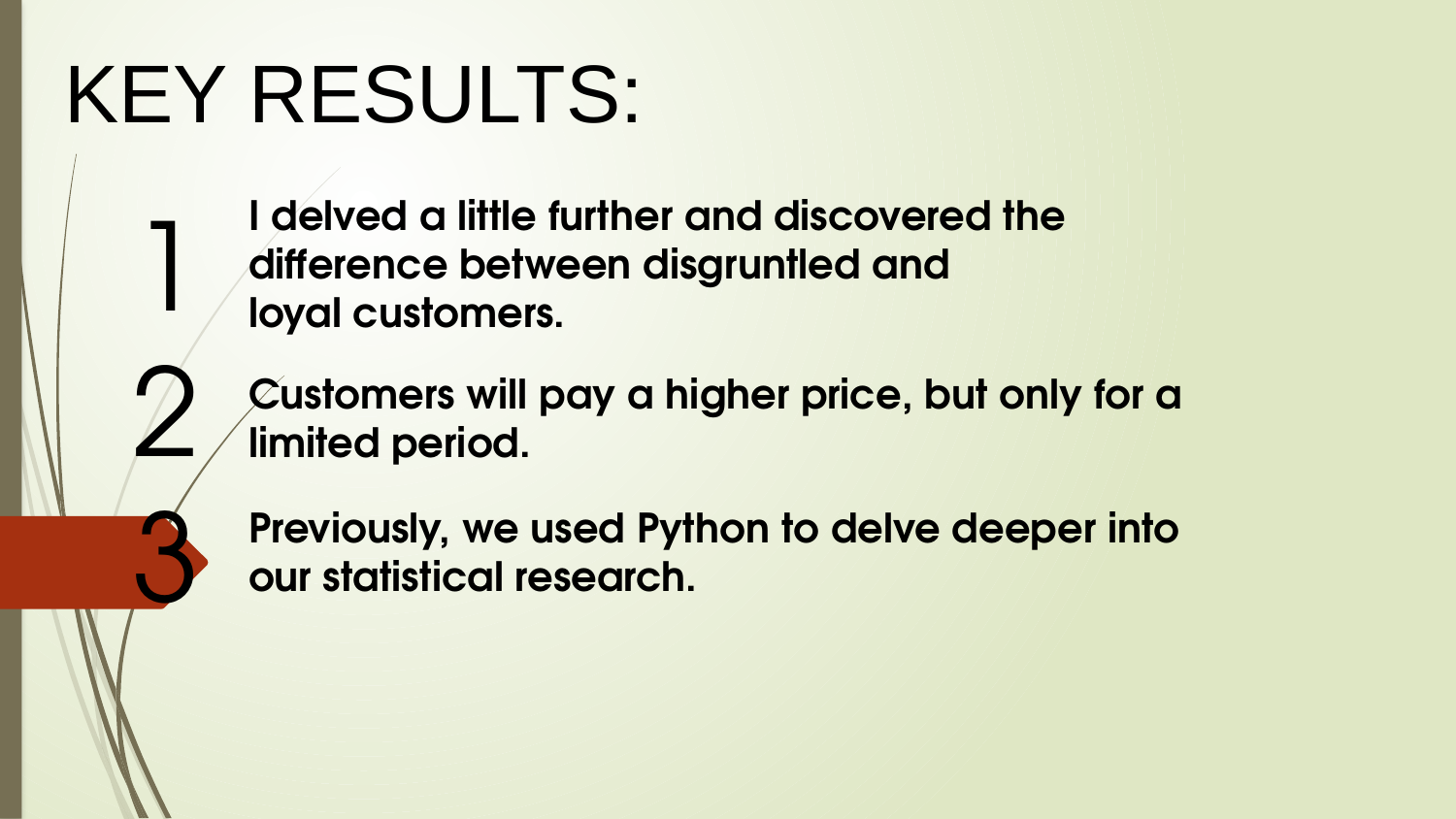

# KEY RESULTS:
1
2
3
I delved a little further and discovered the difference between disgruntled and loyal customers.
Customers will pay a higher price, but only for a limited period.
Previously, we used Python to delve deeper into our statistical research.